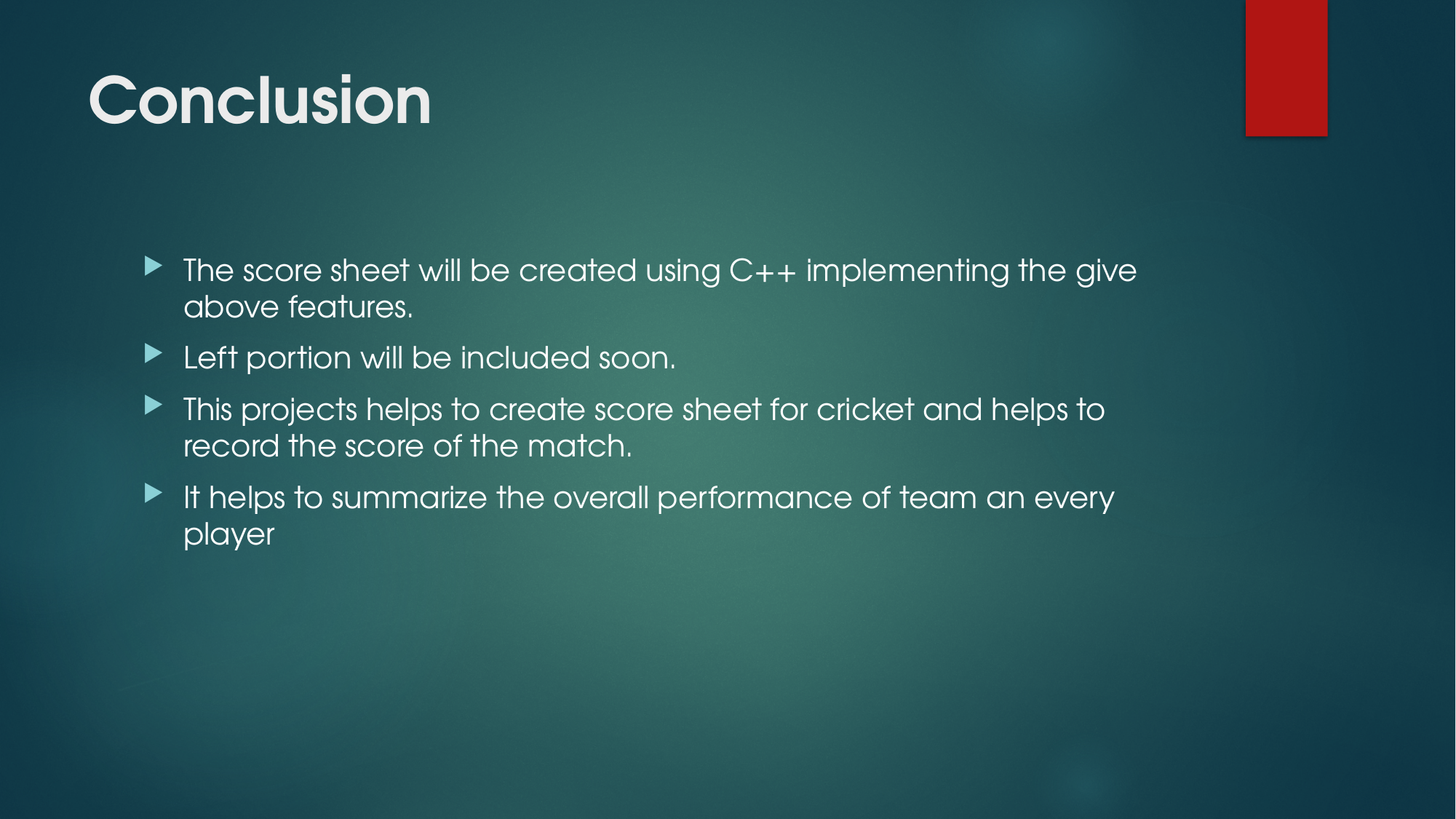

# Conclusion
The score sheet will be created using C++ implementing the give above features.
Left portion will be included soon.
This projects helps to create score sheet for cricket and helps to record the score of the match.
It helps to summarize the overall performance of team an every player